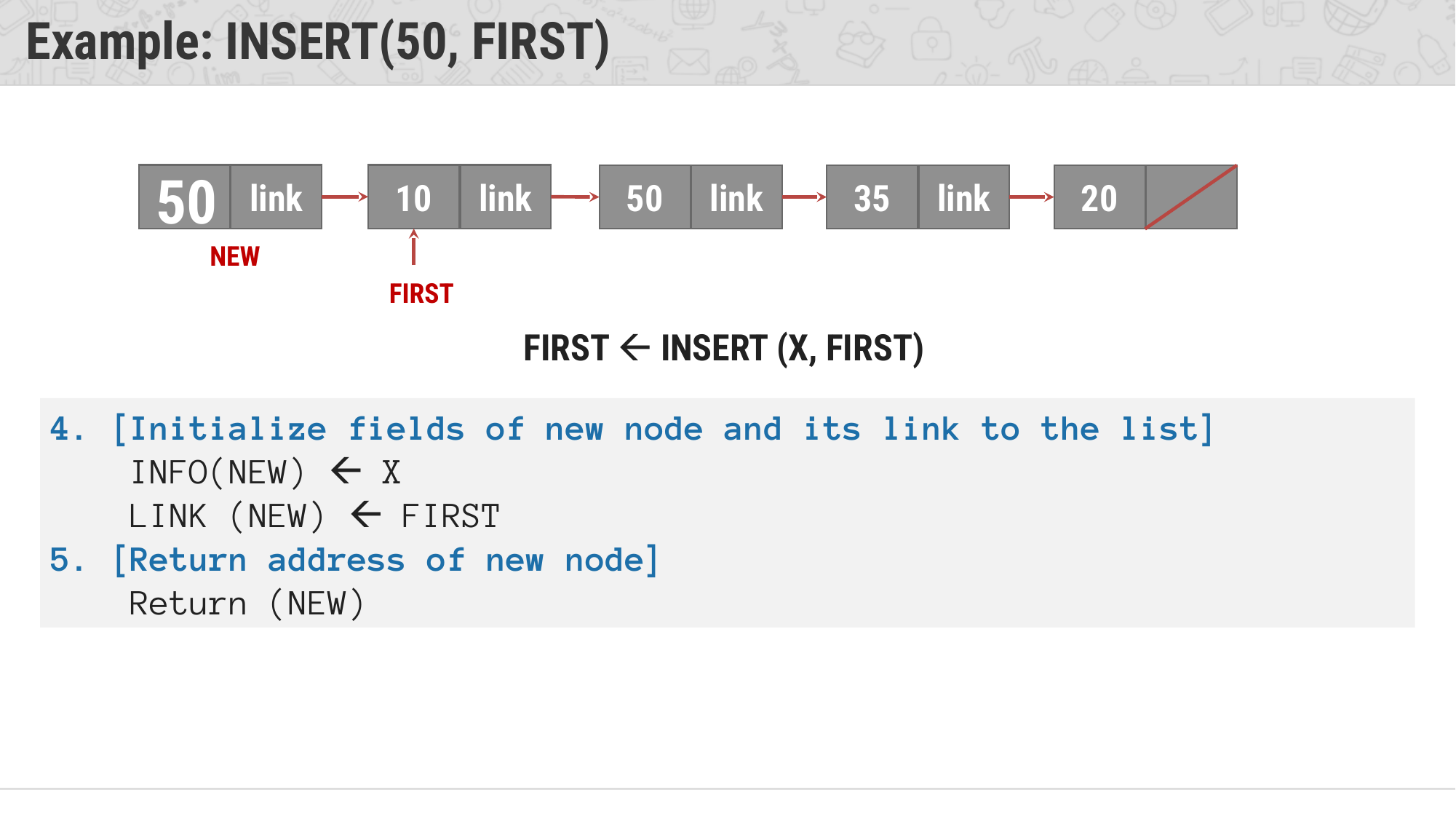

# Example: INSERT(50, FIRST)
50

link
10
link
50
link
35
link
20

FIRST
NEW
FIRST 🡨 INSERT (X, FIRST)
4. [Initialize fields of new node and its link to the list]
    INFO(NEW) 🡨 X
    LINK (NEW) 🡨 FIRST
5. [Return address of new node]
    Return (NEW)